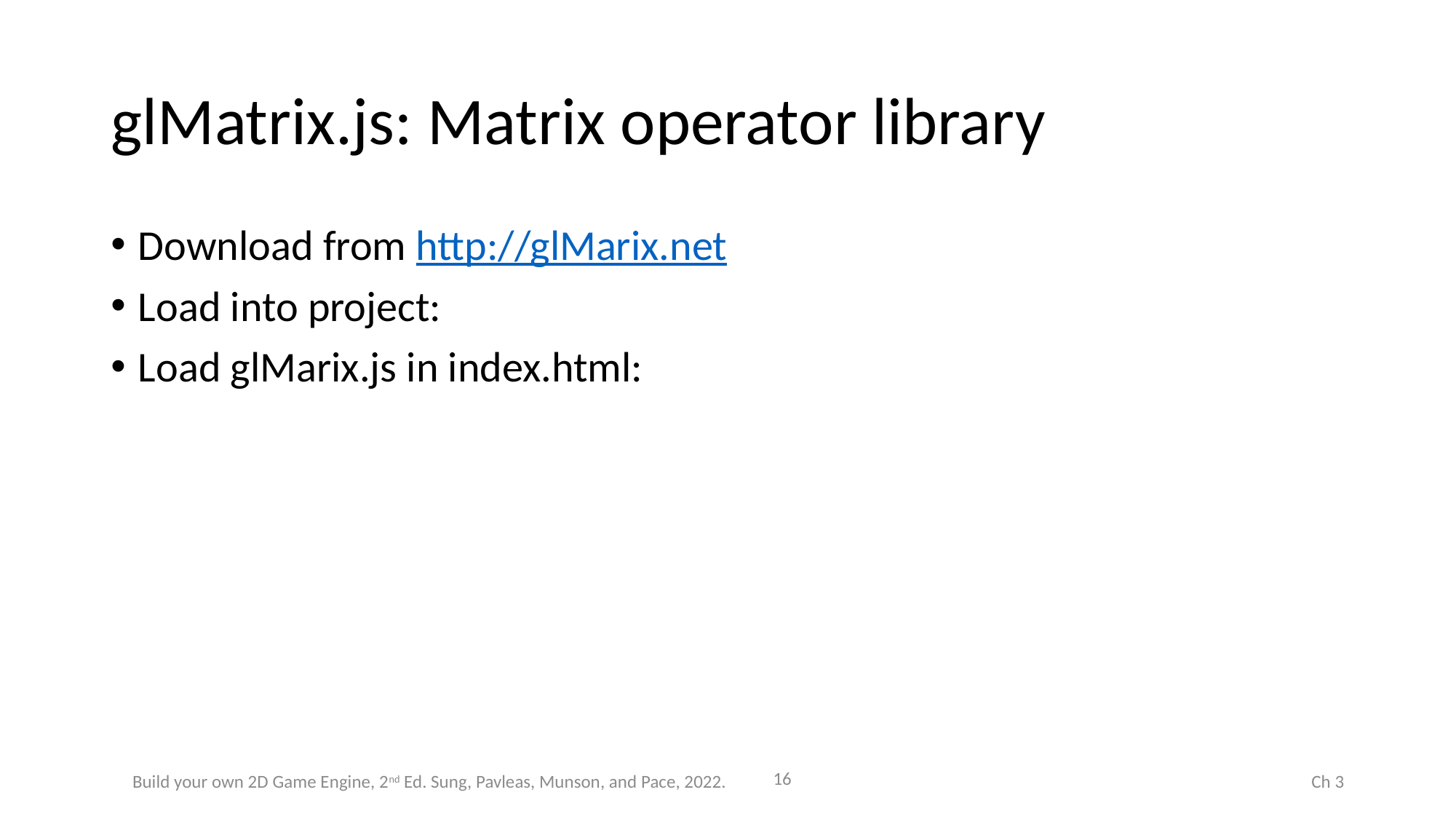

# glMatrix.js: Matrix operator library
Download from http://glMarix.net
Load into project:
Load glMarix.js in index.html: